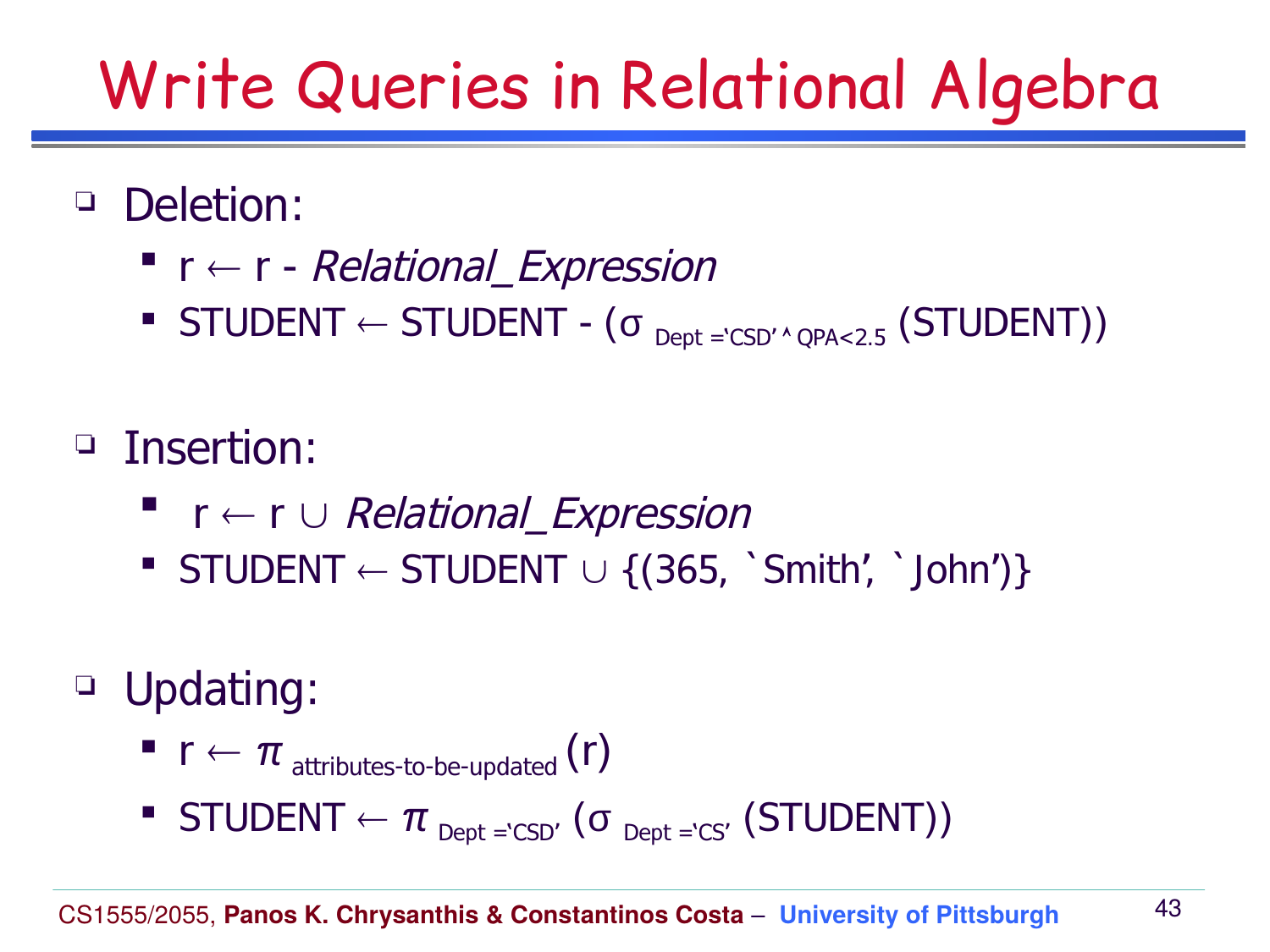

# Write Queries in Relational Algebra
Deletion:
r ← r − Relational_Expression
STUDENT ← STUDENT − (σ Dept =‘CSD’ ∧ QPA<2.5 (STUDENT))

Insertion:
 r ← r ∪ Relational_Expression
STUDENT ← STUDENT ∪ {(365, `Smith’, `John’)}

Updating:
r ← π attributes-to-be-updated (r)
STUDENT ← π Dept =‘CSD’  (σ Dept =‘CS’  (STUDENT))